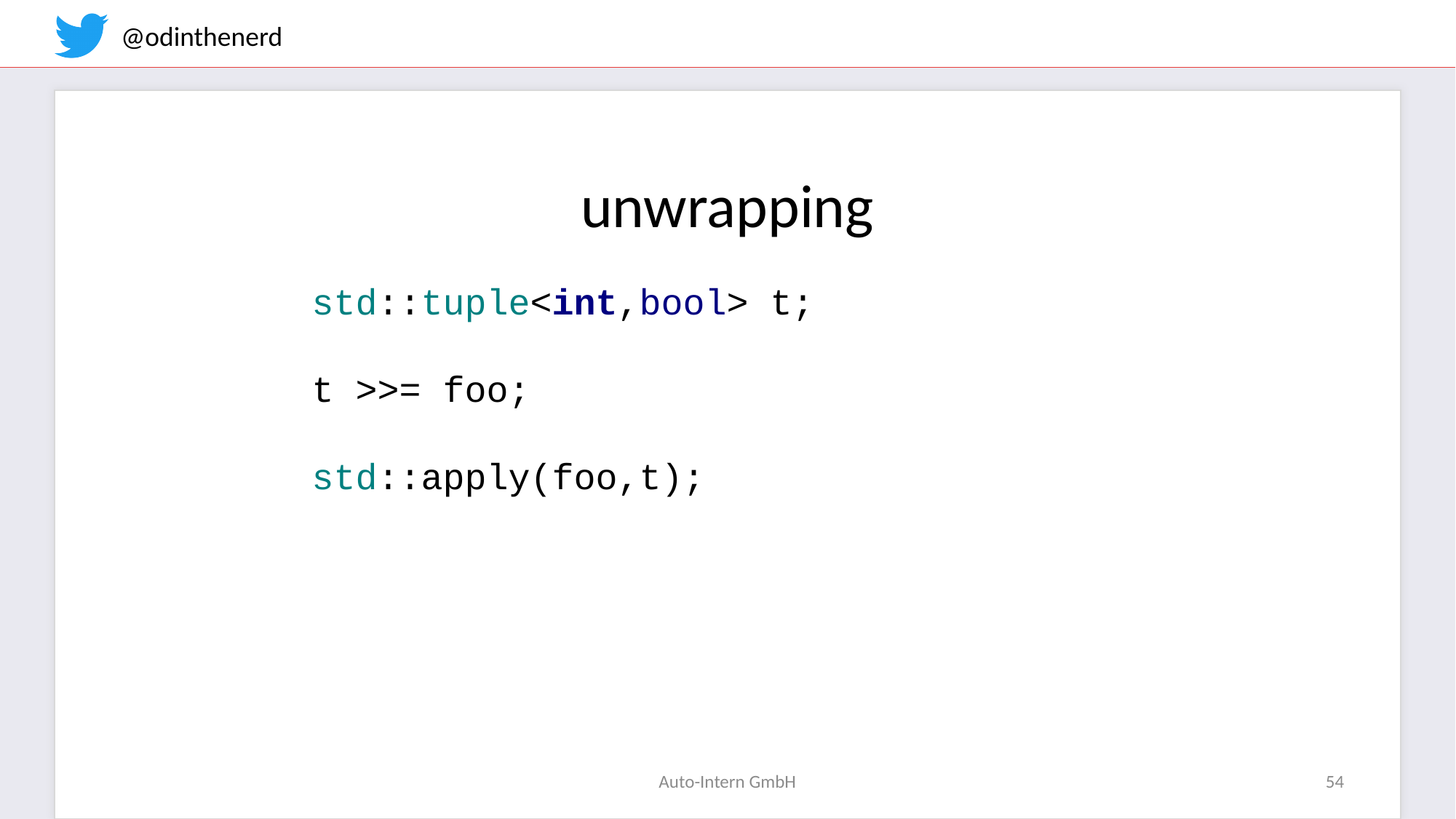

unwrapping
std::tuple<int,bool> t;
t >>= foo;
std::apply(foo,t);

Auto-Intern GmbH
54